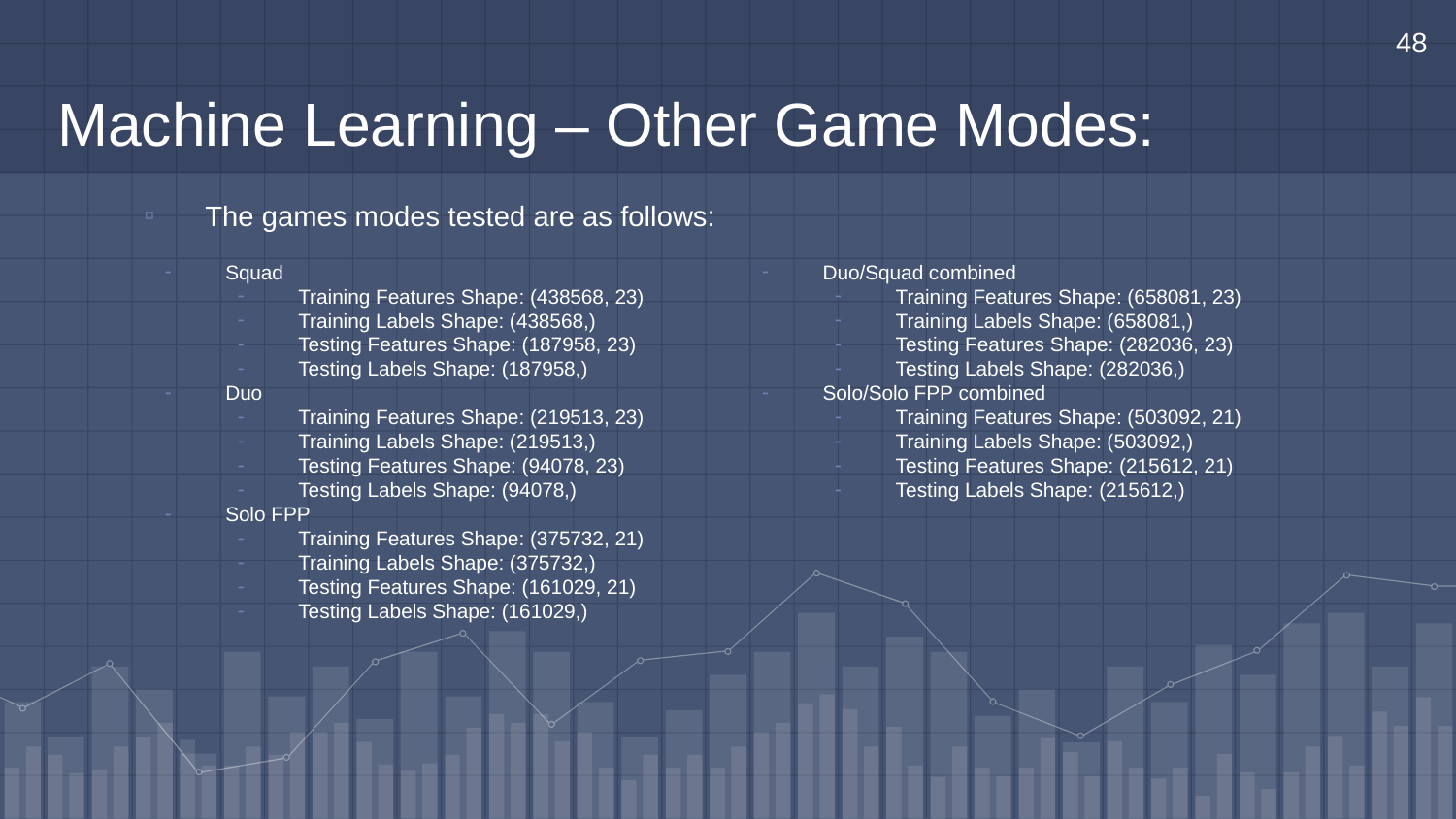

48
# Machine Learning – Other Game Modes:
The games modes tested are as follows:
Squad
Training Features Shape: (438568, 23)
Training Labels Shape: (438568,)
Testing Features Shape: (187958, 23)
Testing Labels Shape: (187958,)
Duo
Training Features Shape: (219513, 23)
Training Labels Shape: (219513,)
Testing Features Shape: (94078, 23)
Testing Labels Shape: (94078,)
Solo FPP
Training Features Shape: (375732, 21)
Training Labels Shape: (375732,)
Testing Features Shape: (161029, 21)
Testing Labels Shape: (161029,)
Duo/Squad combined
Training Features Shape: (658081, 23)
Training Labels Shape: (658081,)
Testing Features Shape: (282036, 23)
Testing Labels Shape: (282036,)
Solo/Solo FPP combined
Training Features Shape: (503092, 21)
Training Labels Shape: (503092,)
Testing Features Shape: (215612, 21)
Testing Labels Shape: (215612,)